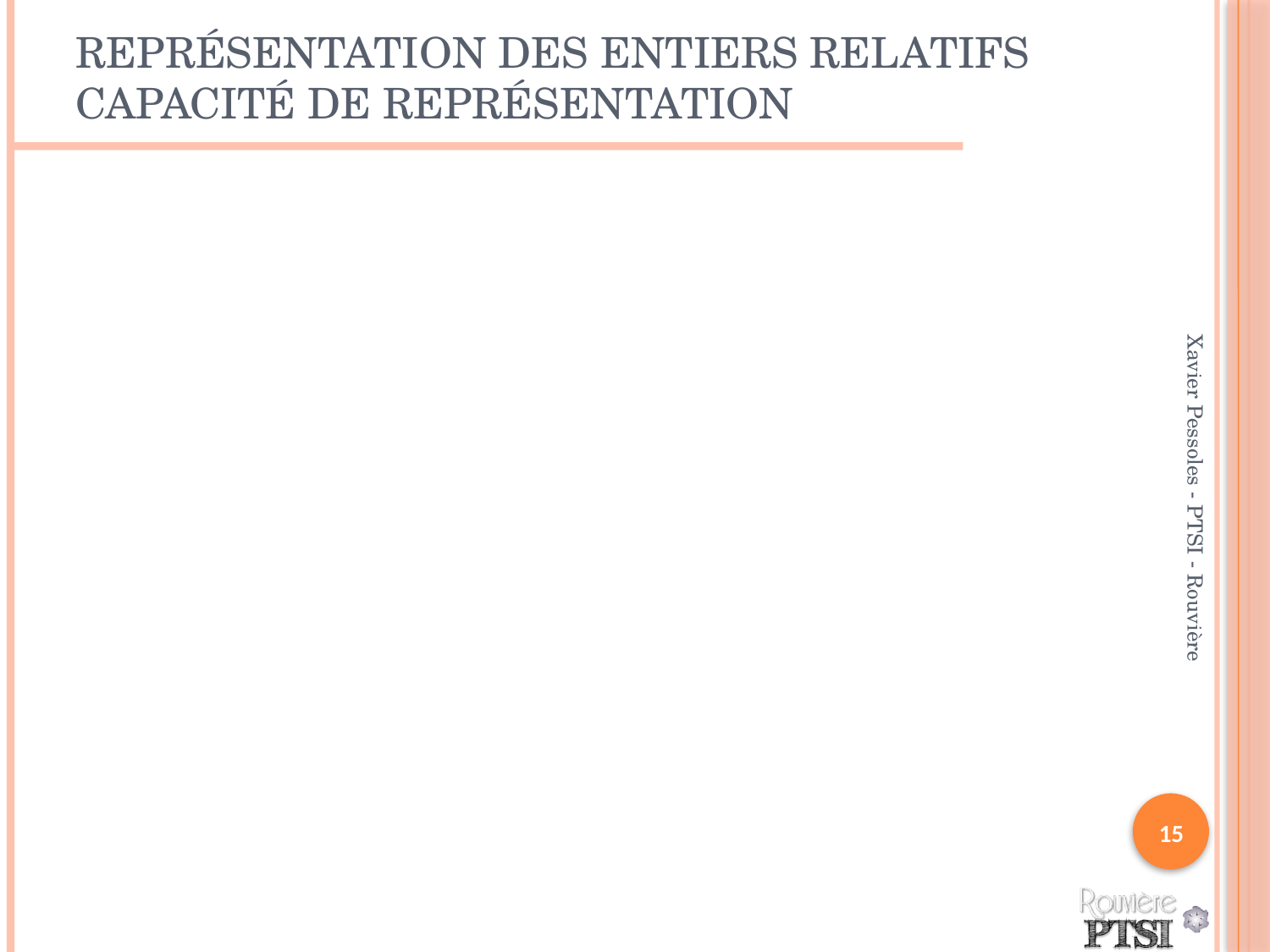

# Représentation des entiers relatifs Capacité de représentation

Xavier Pessoles - PTSI - Rouvière
15